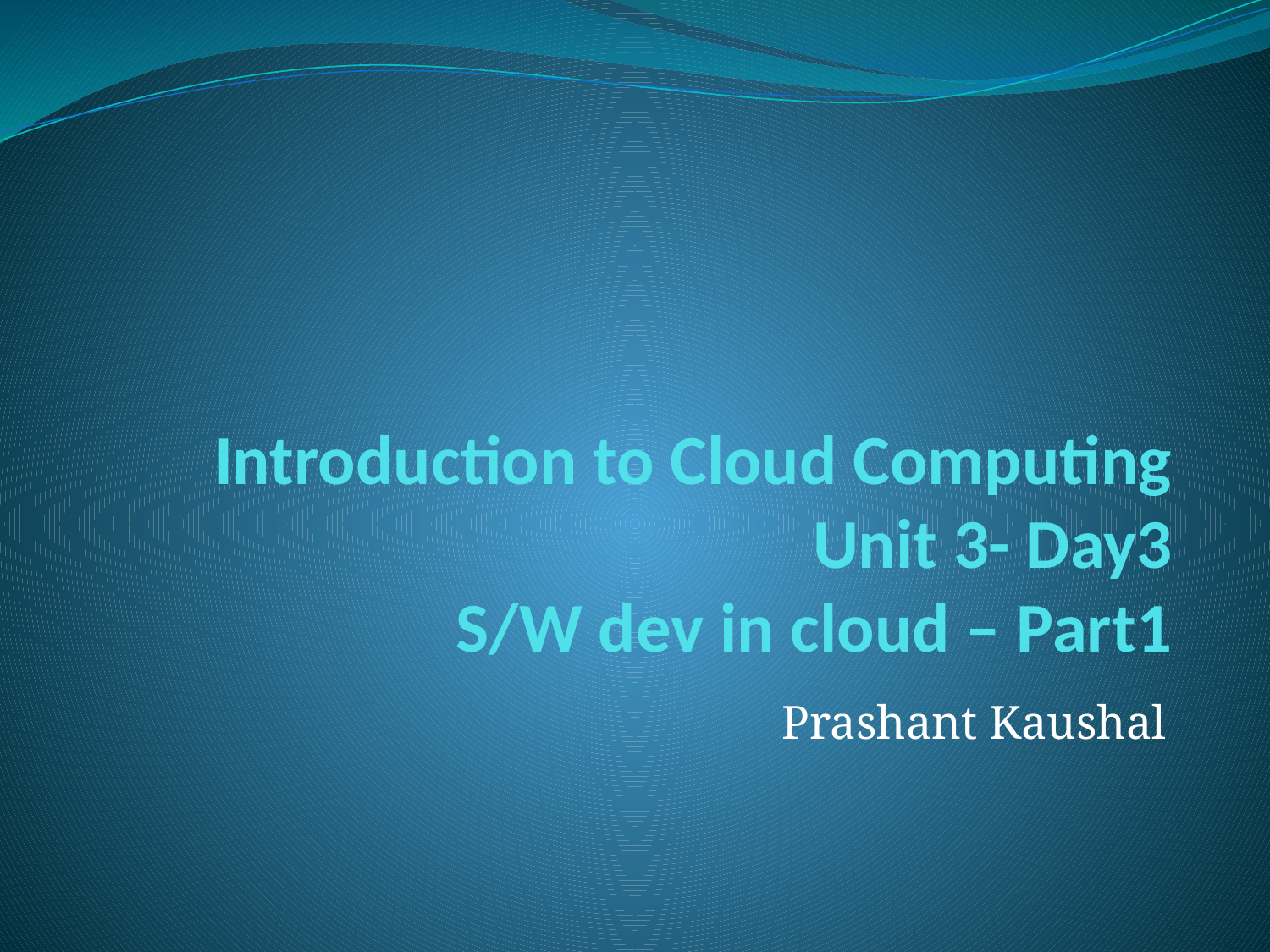

# Introduction to Cloud Computing Unit 3- Day3 S/W dev in cloud – Part1
Prashant Kaushal